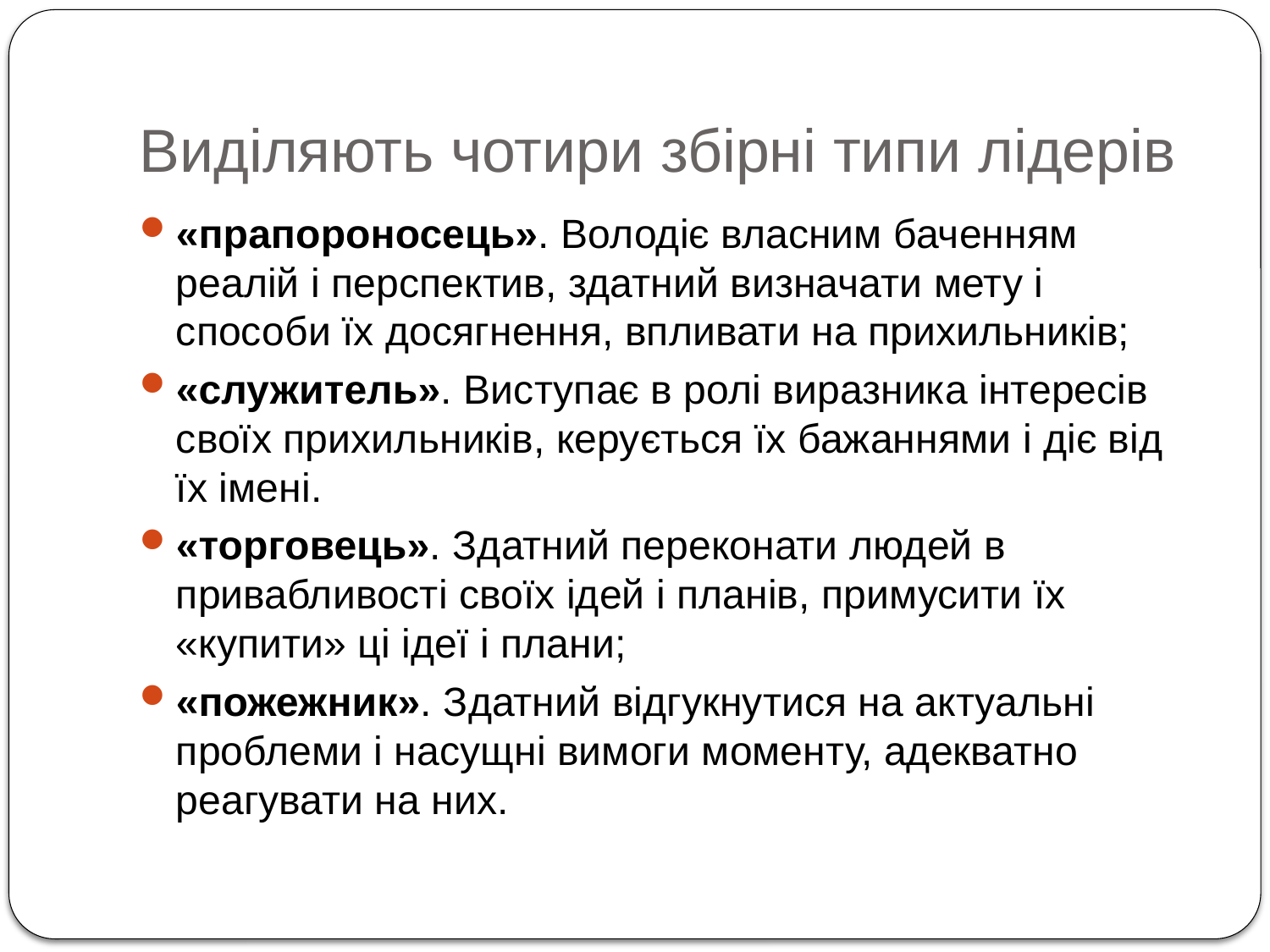

# Виділяють чотири збірні типи лідерів
«прапороносець». Володіє власним баченням реалій і перспектив, здатний визначати мету і способи їх досягнення, впливати на прихильників;
«служитель». Виступає в ролі виразника інтересів своїх прихильників, керується їх бажаннями і діє від їх імені.
«торговець». Здатний переконати людей в привабливості своїх ідей і планів, примусити їх «купити» ці ідеї і плани;
«пожежник». Здатний відгукнутися на актуальні проблеми і насущні вимоги моменту, адекватно реагувати на них.